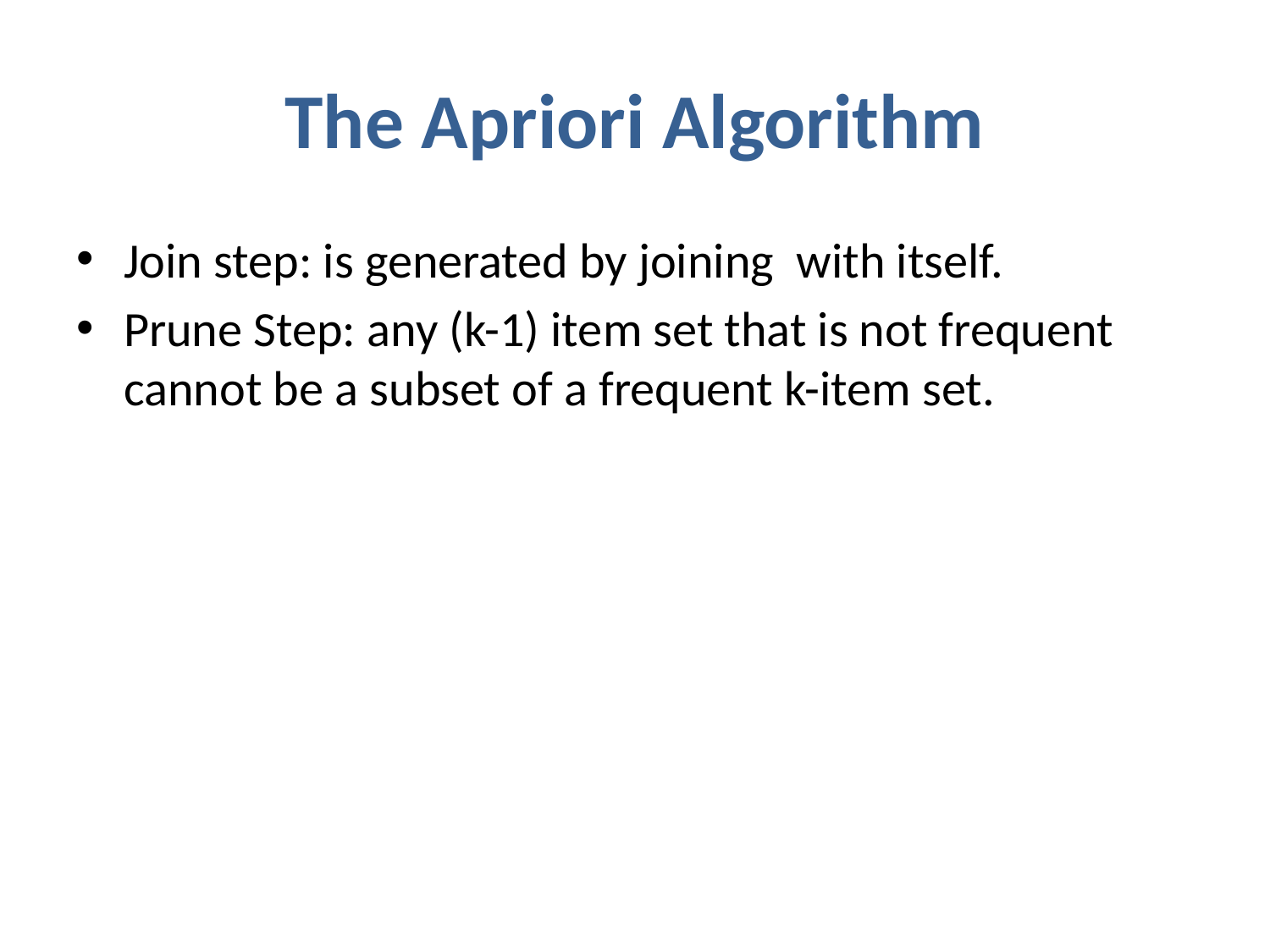

# The Apriori Algorithm
Join step: is generated by joining  with itself.
Prune Step: any (k-1) item set that is not frequent cannot be a subset of a frequent k-item set.